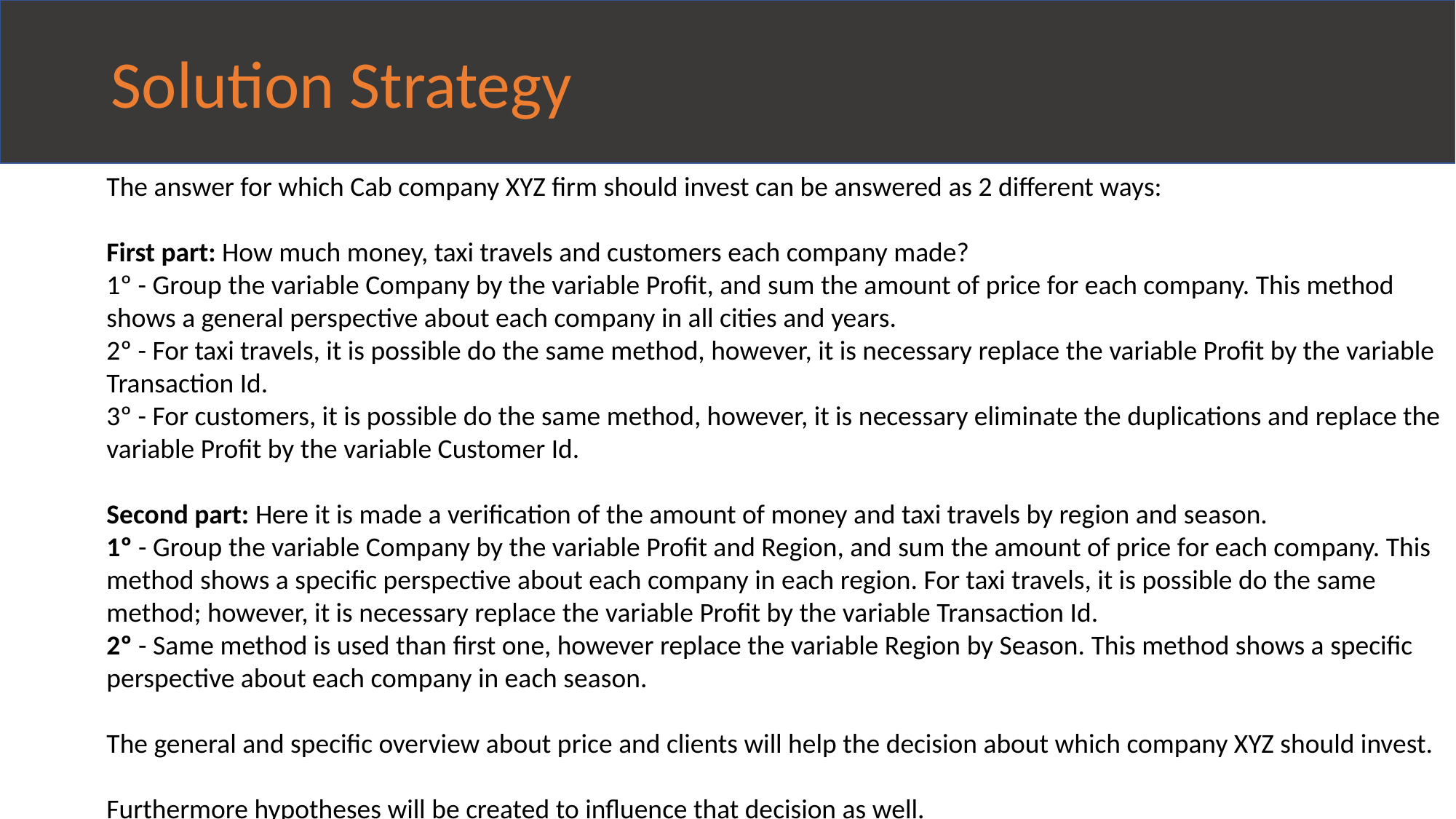

# Solution Strategy
The answer for which Cab company XYZ firm should invest can be answered as 2 different ways:
First part: How much money, taxi travels and customers each company made?
1º - Group the variable Company by the variable Profit, and sum the amount of price for each company. This method shows a general perspective about each company in all cities and years.
2º - For taxi travels, it is possible do the same method, however, it is necessary replace the variable Profit by the variable Transaction Id.
3º - For customers, it is possible do the same method, however, it is necessary eliminate the duplications and replace the variable Profit by the variable Customer Id.
Second part: Here it is made a verification of the amount of money and taxi travels by region and season.
1º - Group the variable Company by the variable Profit and Region, and sum the amount of price for each company. This method shows a specific perspective about each company in each region. For taxi travels, it is possible do the same method; however, it is necessary replace the variable Profit by the variable Transaction Id.
2º - Same method is used than first one, however replace the variable Region by Season. This method shows a specific perspective about each company in each season.
The general and specific overview about price and clients will help the decision about which company XYZ should invest.
Furthermore hypotheses will be created to influence that decision as well.